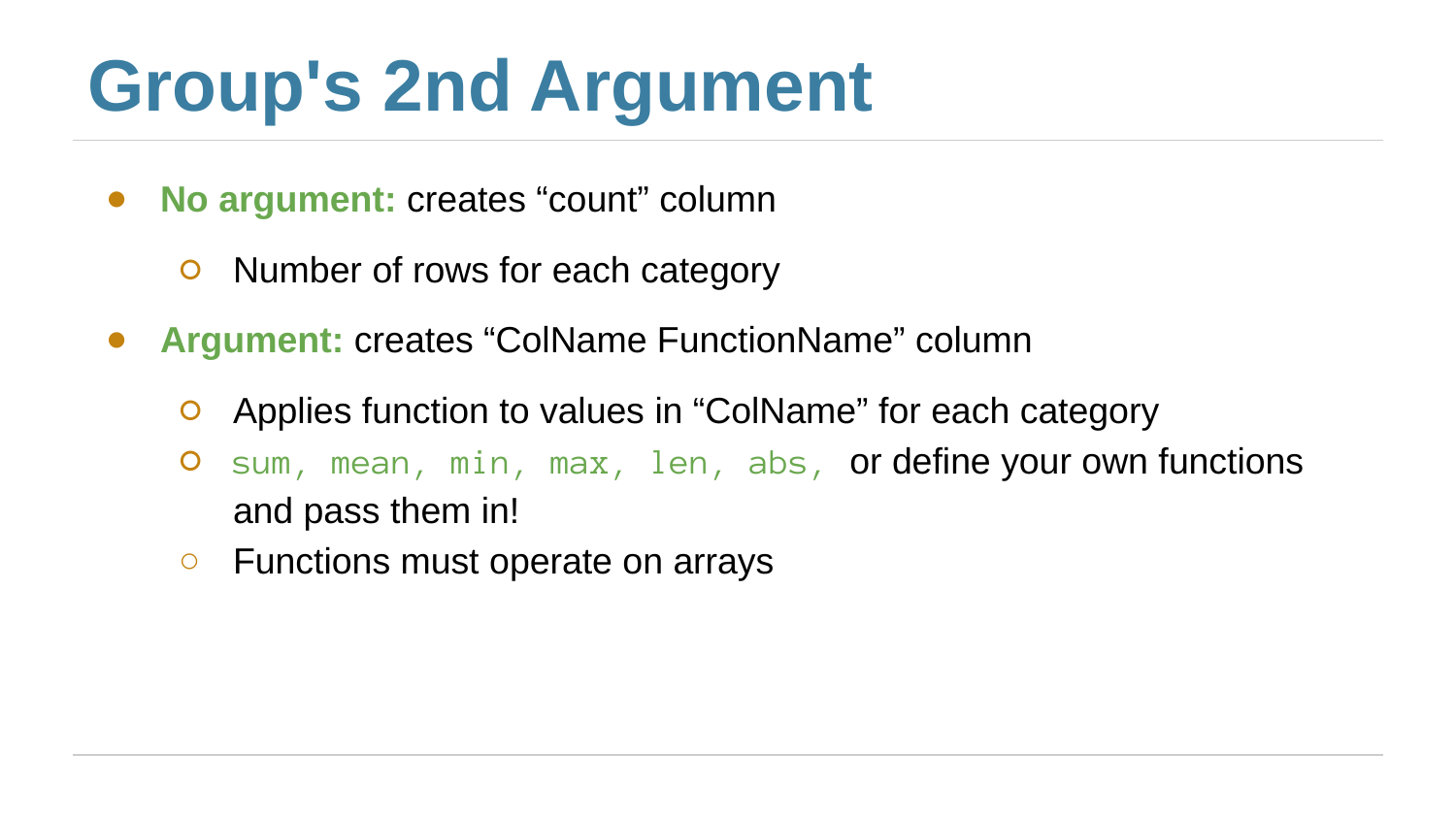

# Group's 2nd Argument
No argument: creates “count” column
Number of rows for each category
Argument: creates “ColName FunctionName” column
Applies function to values in “ColName” for each category
sum, mean, min, max, len, abs, or define your own functions and pass them in!
Functions must operate on arrays